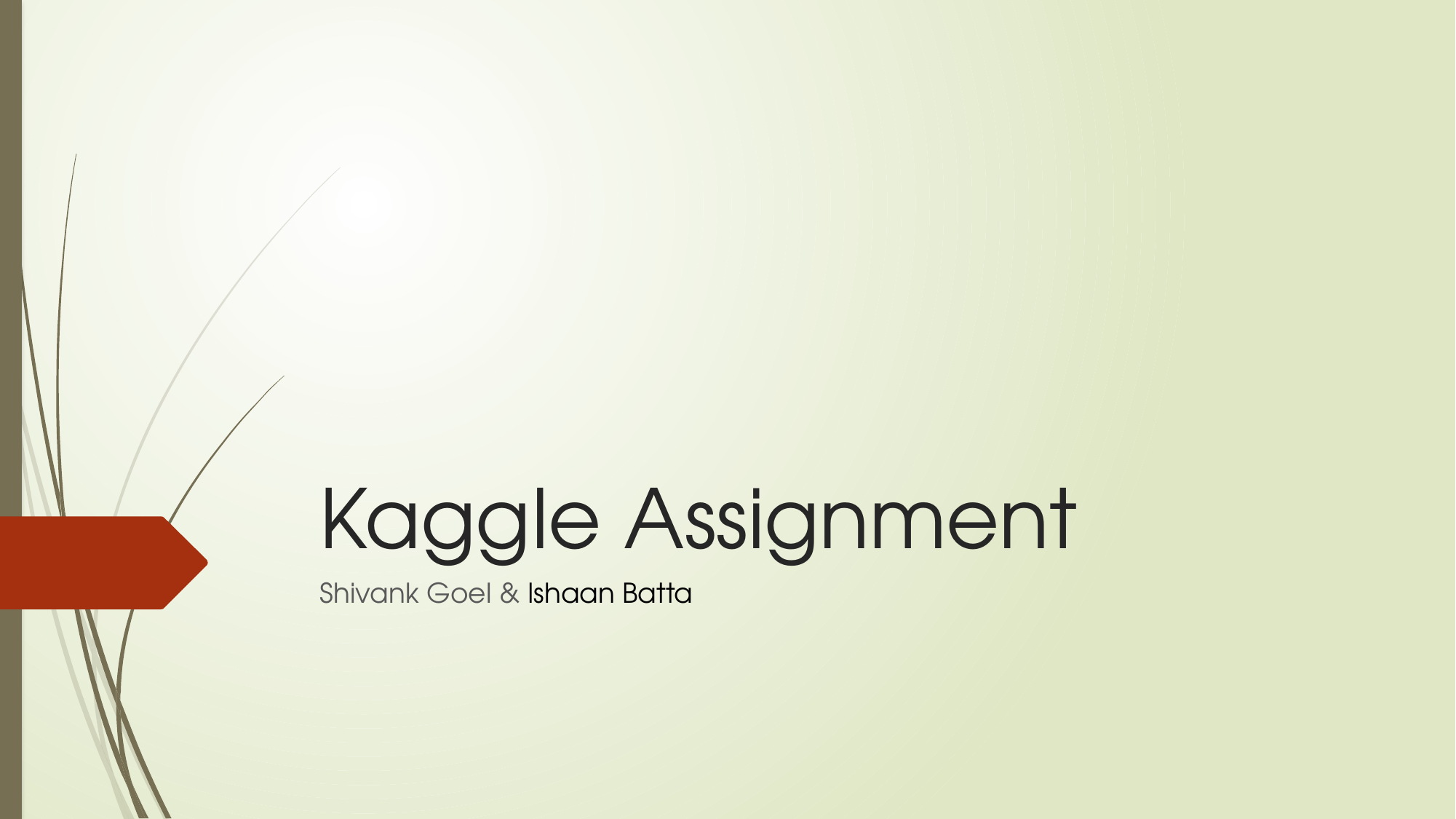

# Kaggle Assignment
Shivank Goel & Ishaan Batta